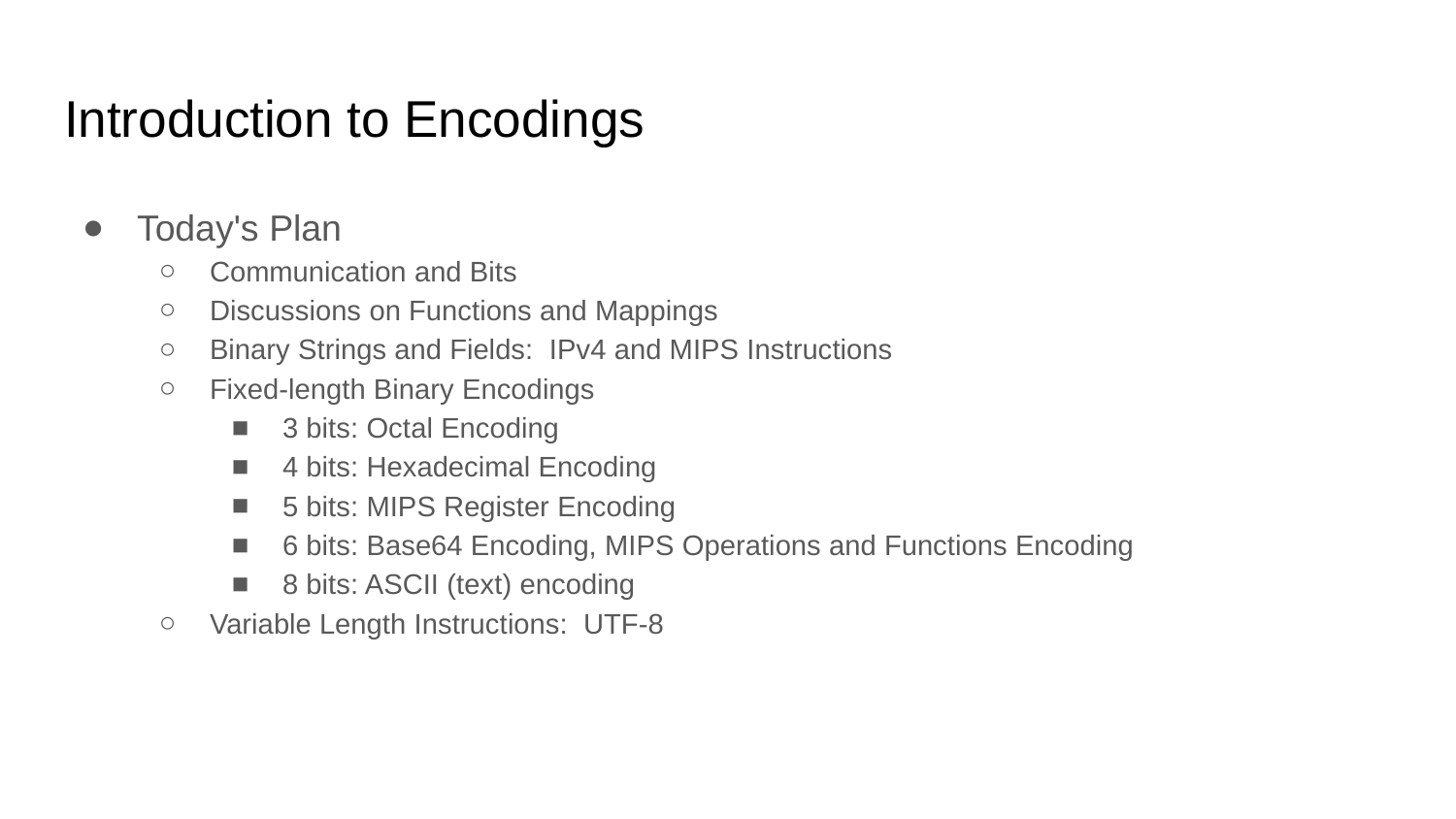

# Introduction to Encodings

Today's Plan
Communication and Bits
Discussions on Functions and Mappings
Binary Strings and Fields:  IPv4 and MIPS Instructions
Fixed-length Binary Encodings
3 bits: Octal Encoding
4 bits: Hexadecimal Encoding
5 bits: MIPS Register Encoding
6 bits: Base64 Encoding, MIPS Operations and Functions Encoding
8 bits: ASCII (text) encoding
Variable Length Instructions:  UTF-8